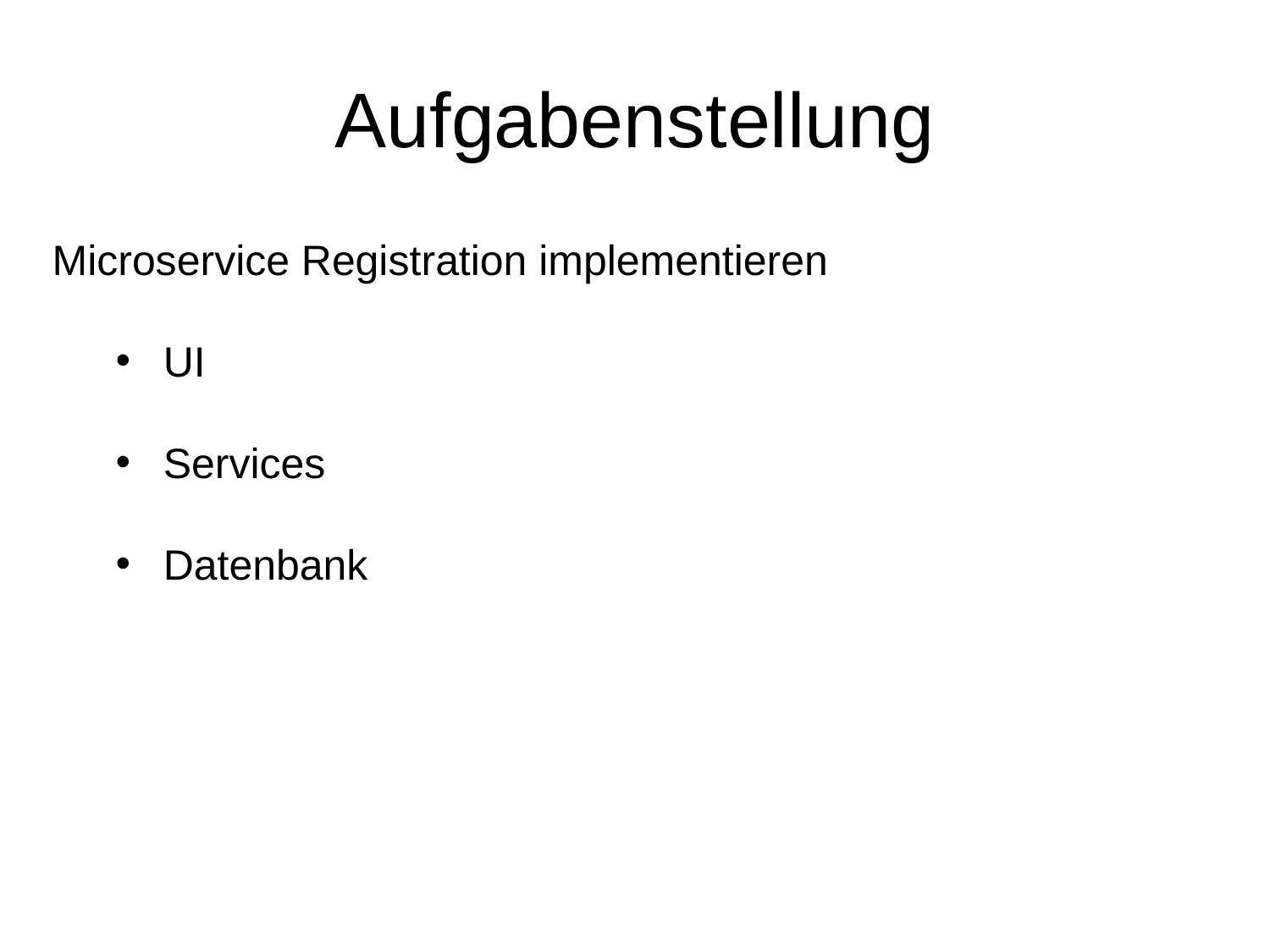

# Aufgabenstellung

Microservice Registration implementieren

UI

Services

Datenbank